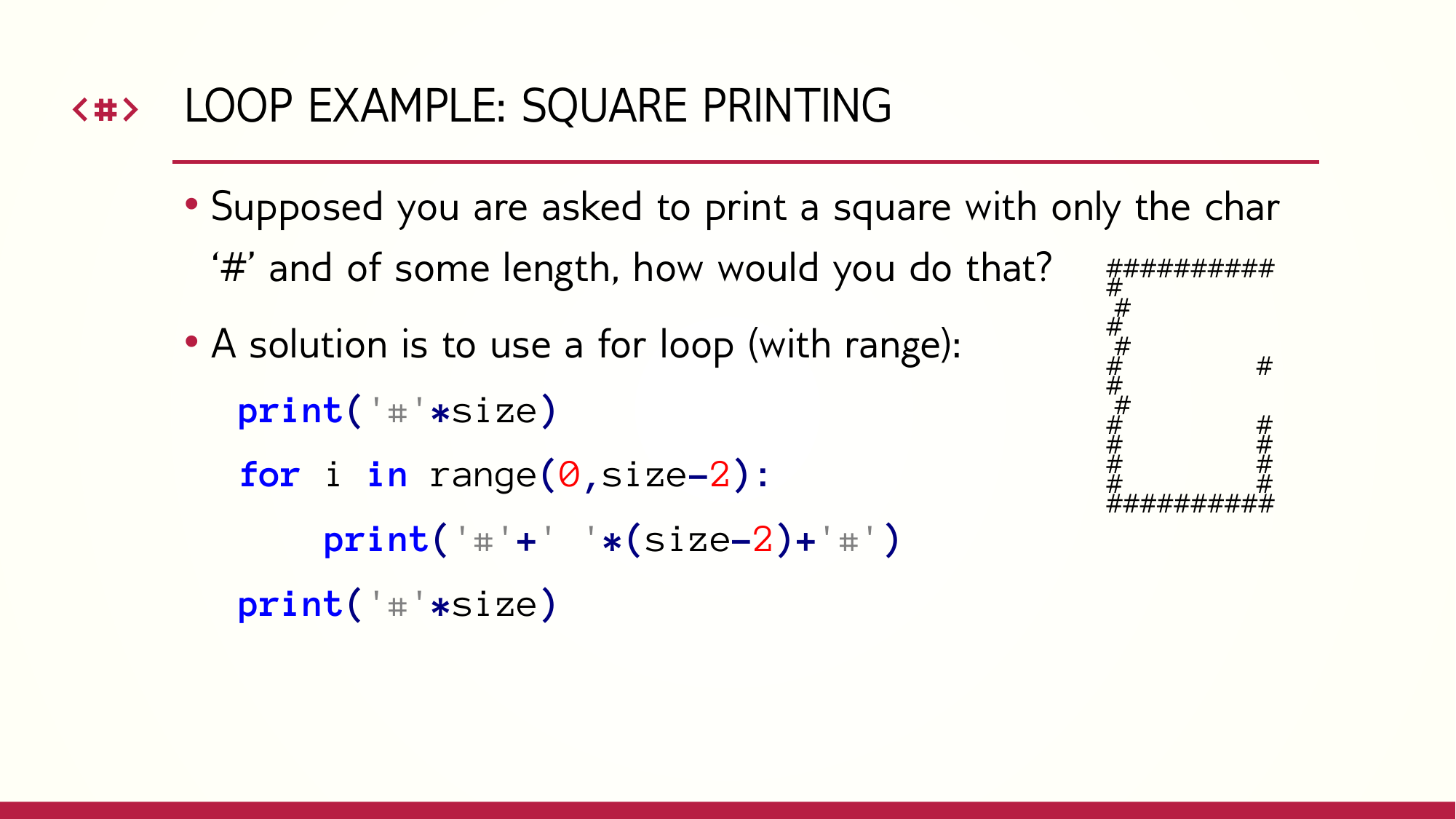

# Loop Example: Square Printing
Supposed you are asked to print a square with only the char ‘#’ and of some length, how would you do that?
A solution is to use a for loop (with range):
print('#'*size)
for i in range(0,size-2):
    print('#'+' '*(size-2)+'#')
print('#'*size)
##########
#	            #
#	            #
#        	     #
#     	            #
#        	     #
#        	     #
#        	     #
#        	     #
##########